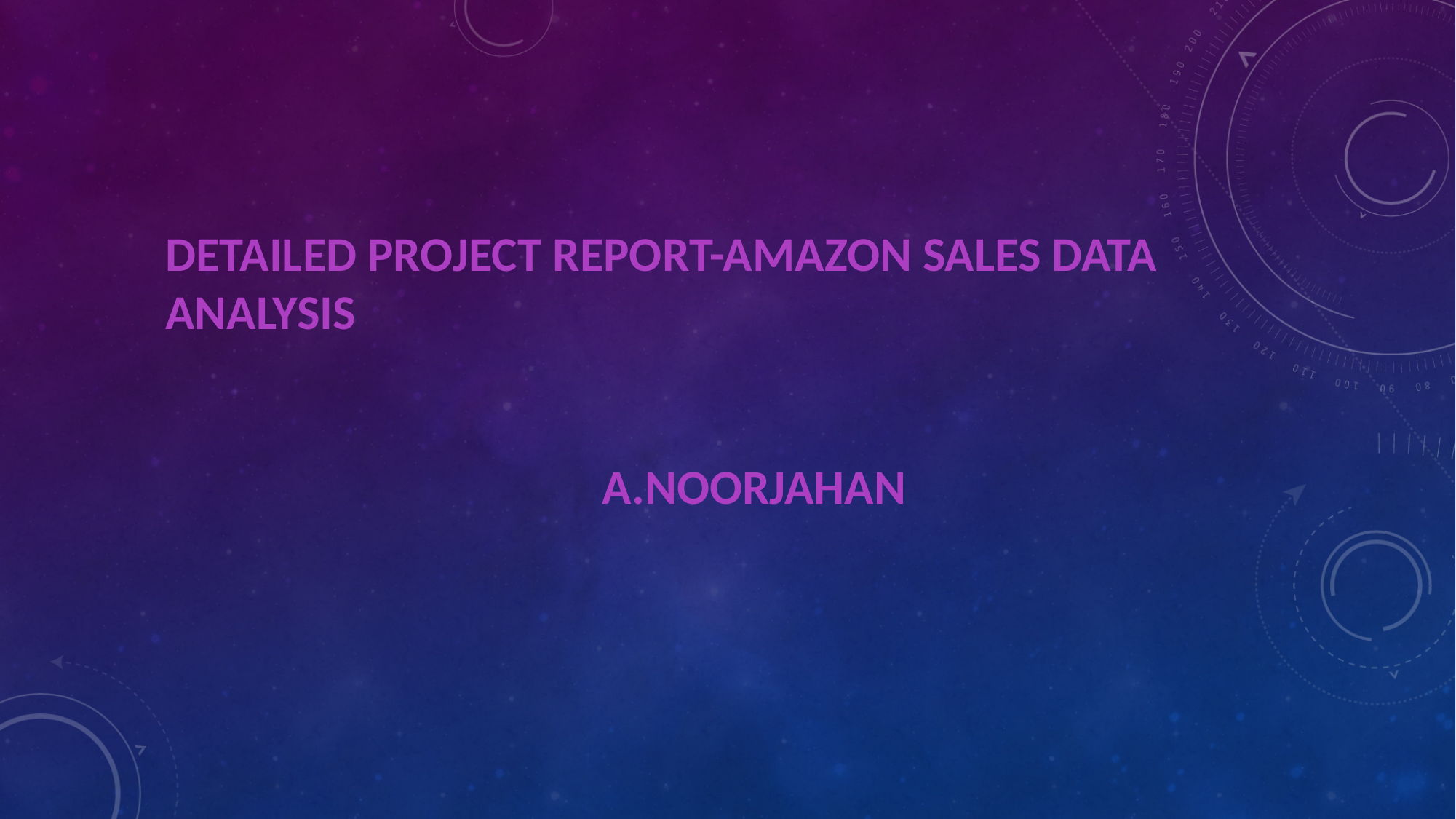

DETAILED PROJECT REPORT-AMAZON SALES DATA ANALYSIS

                                        A.NOORJAHAN